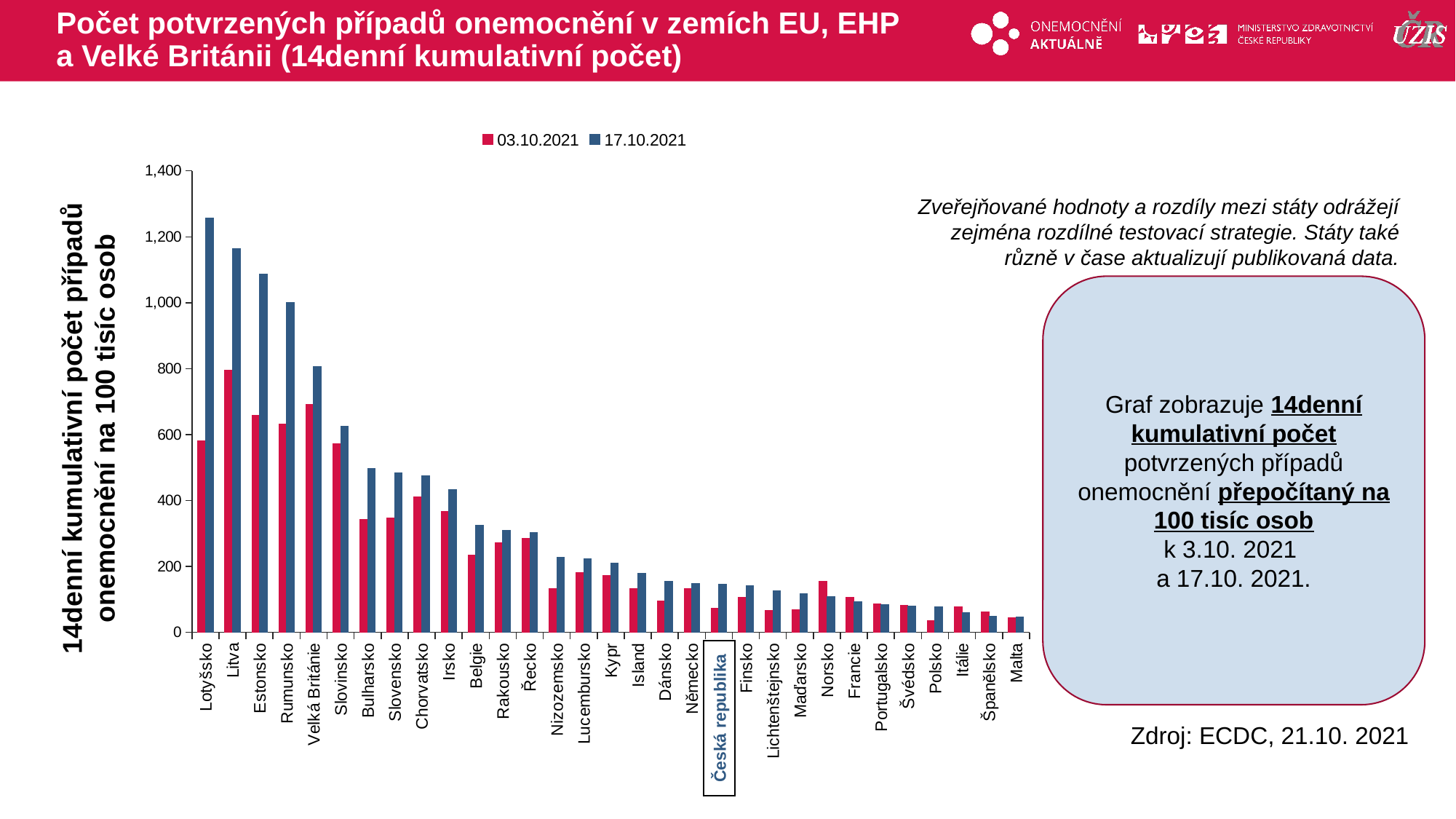

# Počet potvrzených případů onemocnění v zemích EU, EHP a Velké Británii (14denní kumulativní počet)

### Chart

| Category | 03.10.2021 | 17.10.2021 |
|---|---|---|
| Lotyšsko | 580.8641409045042 | 1256.7654343638198 |
| Litva | 795.5362926748959 | 1163.348353131073 |
| Estonsko | 658.627394324653 | 1086.5508481718255 |
| Rumunsko | 631.5278756022478 | 999.9669923251466 |
| Velká Británie | 691.9408580061349 | 805.8861358566061 |
| Slovinsko | 571.8890708878117 | 624.8505983936911 |
| Bulharsko | 342.4881197994902 | 498.0952263128927 |
| Slovensko | 346.3253908619713 | 484.4011577403872 |
| Chorvatsko | 410.77679197371225 | 475.95403341165286 |
| Irsko | 367.7957634697972 | 432.8383463190209 |
| Belgie | 233.46617556698058 | 325.75565592010025 |
| Rakousko | 272.01242458204996 | 308.5249134260803 |
| Řecko | 284.77692676211785 | 303.9399397214086 |
| Nizozemsko | 133.0511957862047 | 228.13618316383346 |
| Lucembursko | 181.59806295399517 | 222.6452944220486 |
| Kypr | 173.53505892421776 | 209.90872799139643 |
| Island | 133.7419741084326 | 180.15345999000368 |
| Dánsko | 94.42252758698919 | 154.42840452204564 |
| Německo | 131.70654301815543 | 147.2428072813893 |
| Česká republika | 72.2091270578596 | 145.73675798973605 |
| Finsko | 106.00344741961149 | 140.86133366345163 |
| Lichtenštejnsko | 67.10196918471108 | 126.46140346349395 |
| Maďarsko | 68.01762951447184 | 117.84604493605933 |
| Norsko | 154.53891697934637 | 108.39149113753312 |
| Francie | 106.54451851431968 | 92.08675147447536 |
| Portugalsko | 87.2870962631857 | 85.37371493862271 |
| Švédsko | 82.6814467539326 | 79.43770806526092 |
| Polsko | 34.90687556908087 | 77.92004971371357 |
| Itálie | 76.99841425820898 | 60.134314556337024 |
| Španělsko | 63.096029304445345 | 49.60427497200979 |
| Malta | 44.11501776261068 | 47.61312489797188 |
Zveřejňované hodnoty a rozdíly mezi státy odrážejí zejména rozdílné testovací strategie. Státy také různě v čase aktualizují publikovaná data.
Graf zobrazuje 14denní kumulativní počet potvrzených případů onemocnění přepočítaný na 100 tisíc osob
k 3.10. 2021
a 17.10. 2021.
14denní kumulativní počet případů onemocnění na 100 tisíc osob
Česká republika
Zdroj: ECDC, 21.10. 2021